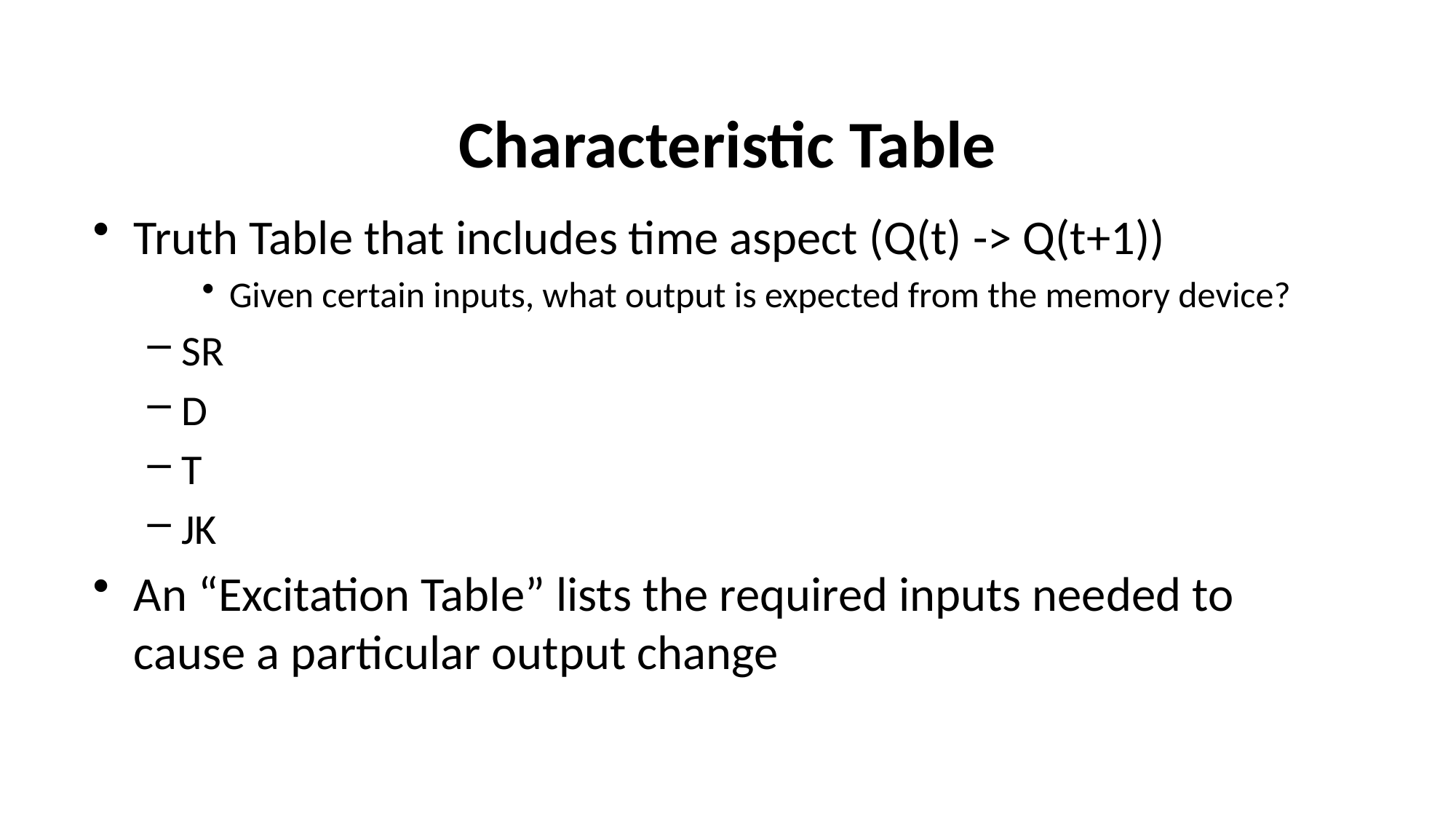

# Characteristic Table
Truth Table that includes time aspect (Q(t) -> Q(t+1))
Given certain inputs, what output is expected from the memory device?
SR
D
T
JK
An “Excitation Table” lists the required inputs needed to cause a particular output change